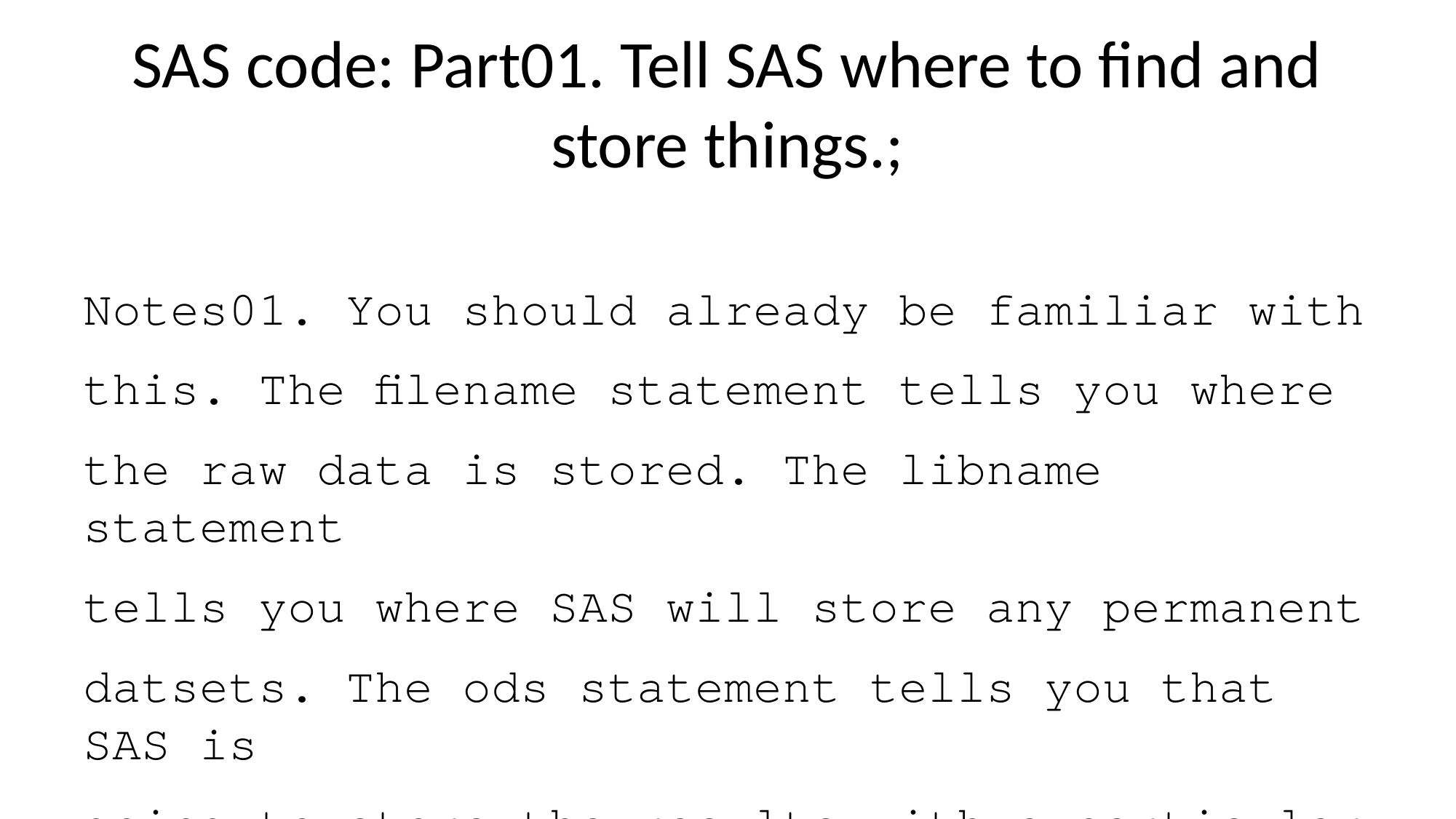

# SAS code: Part01. Tell SAS where to find and store things.;

Notes01. You should already be familiar with
this. The filename statement tells you where
the raw data is stored. The libname statement
tells you where SAS will store any permanent
datsets. The ods statement tells you that SAS is
going to store the results with a particular
filename and in pdf format.

Today, you will analyze some data sets that have
mostly continuous variables. The first dataset
at body measurements.

The input statement is very long and
does not fit on a single slide. Go to the Canvas
site if you want to see the full code.;